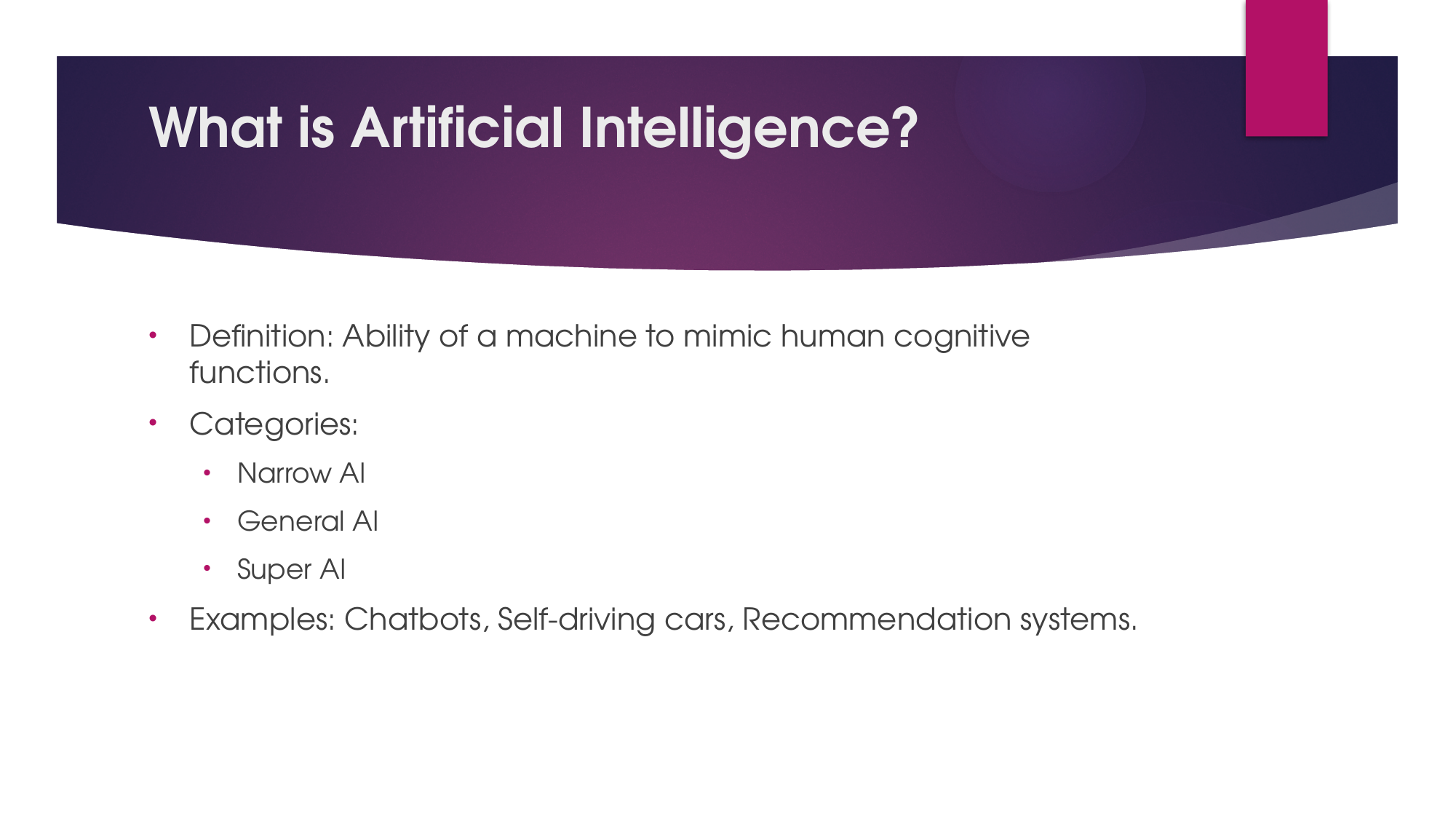

# What is Artificial Intelligence?
Definition: Ability of a machine to mimic human cognitive functions.
Categories:
Narrow AI
General AI
Super AI
Examples: Chatbots, Self-driving cars, Recommendation systems.